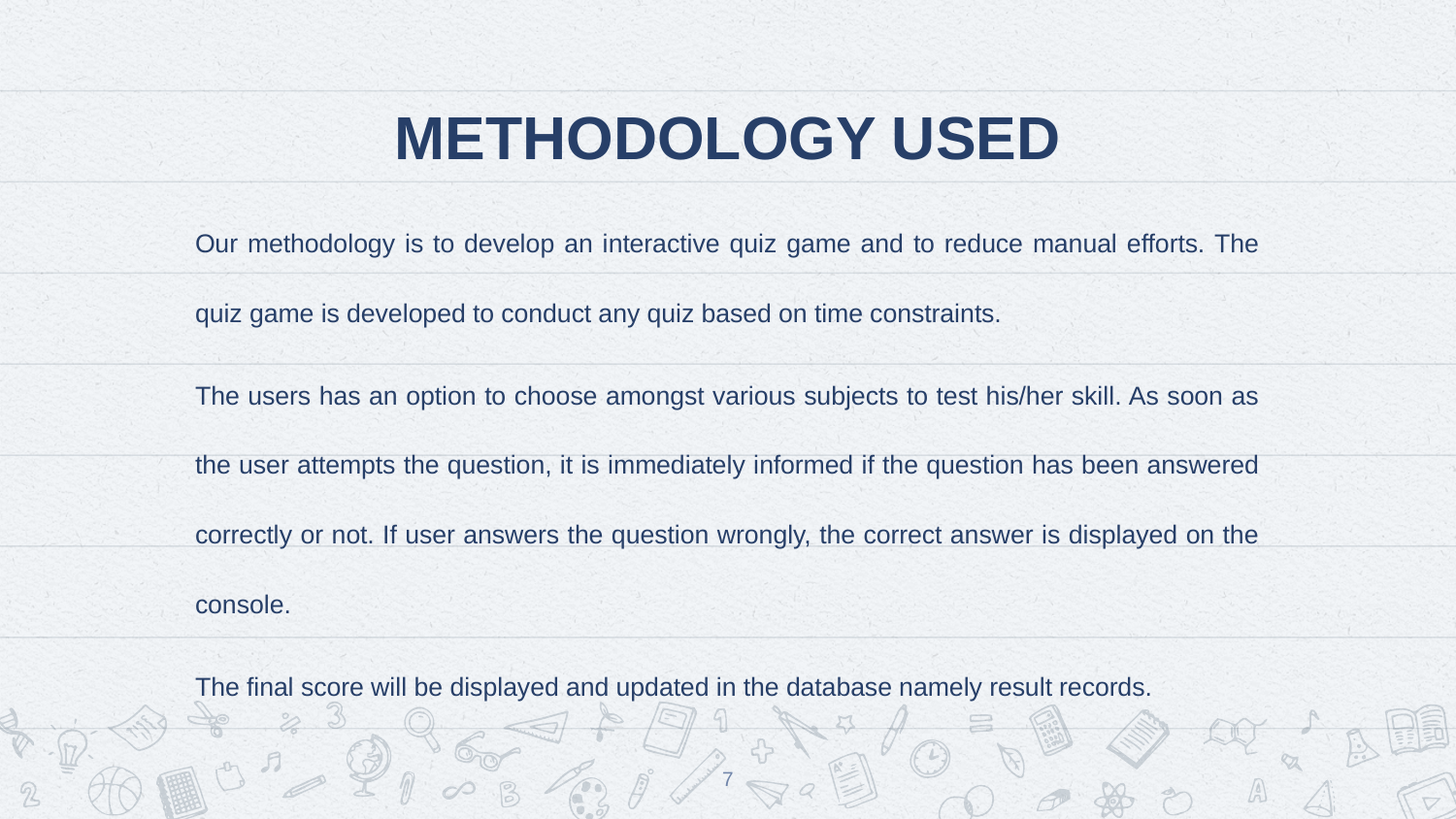

# METHODOLOGY USED
Our methodology is to develop an interactive quiz game and to reduce manual efforts. The quiz game is developed to conduct any quiz based on time constraints.
The users has an option to choose amongst various subjects to test his/her skill. As soon as the user attempts the question, it is immediately informed if the question has been answered correctly or not. If user answers the question wrongly, the correct answer is displayed on the console.
The final score will be displayed and updated in the database namely result records.
7